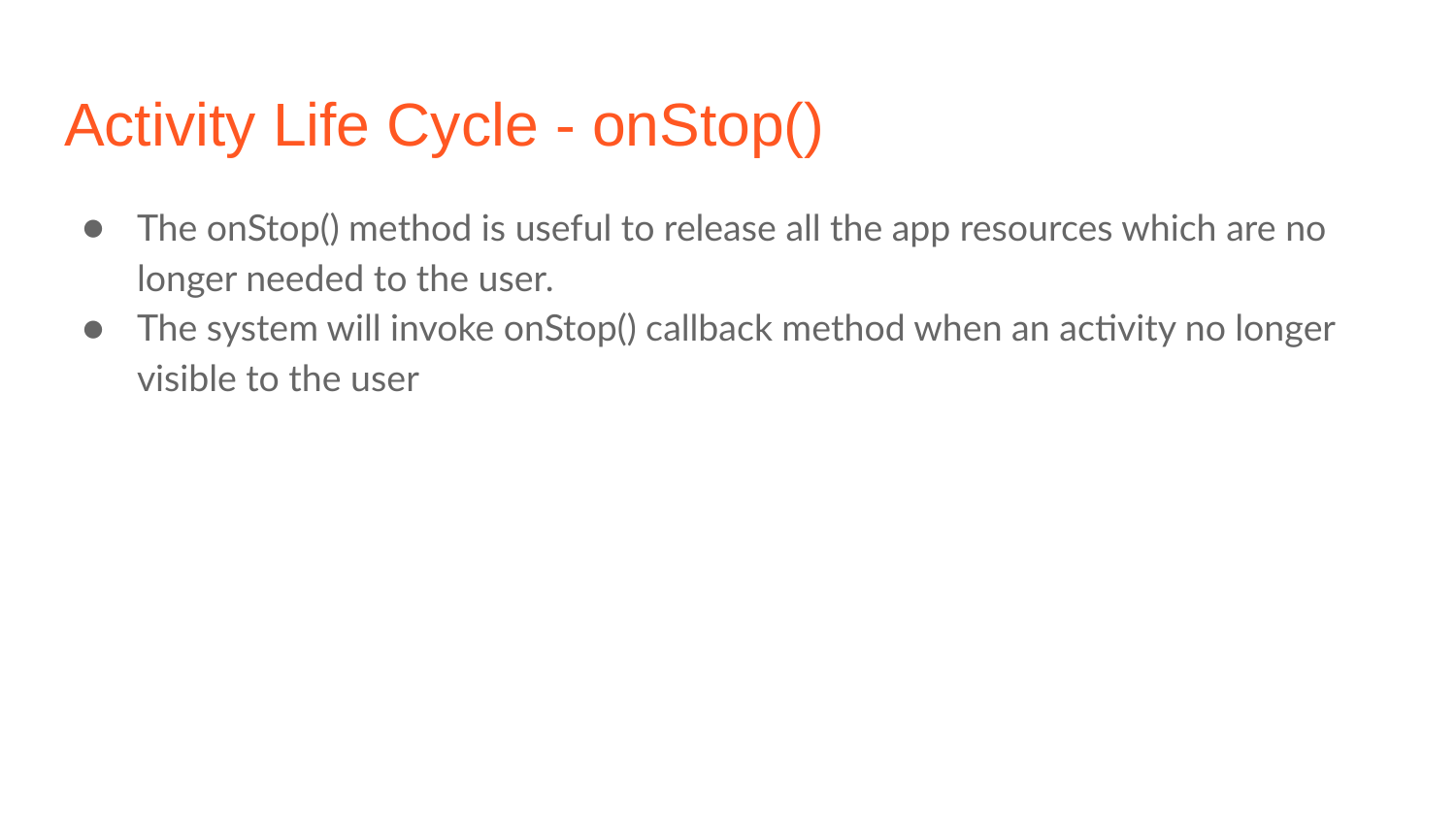

# Activity Life Cycle - onStop()
The onStop() method is useful to release all the app resources which are no longer needed to the user.
The system will invoke onStop() callback method when an activity no longer visible to the user